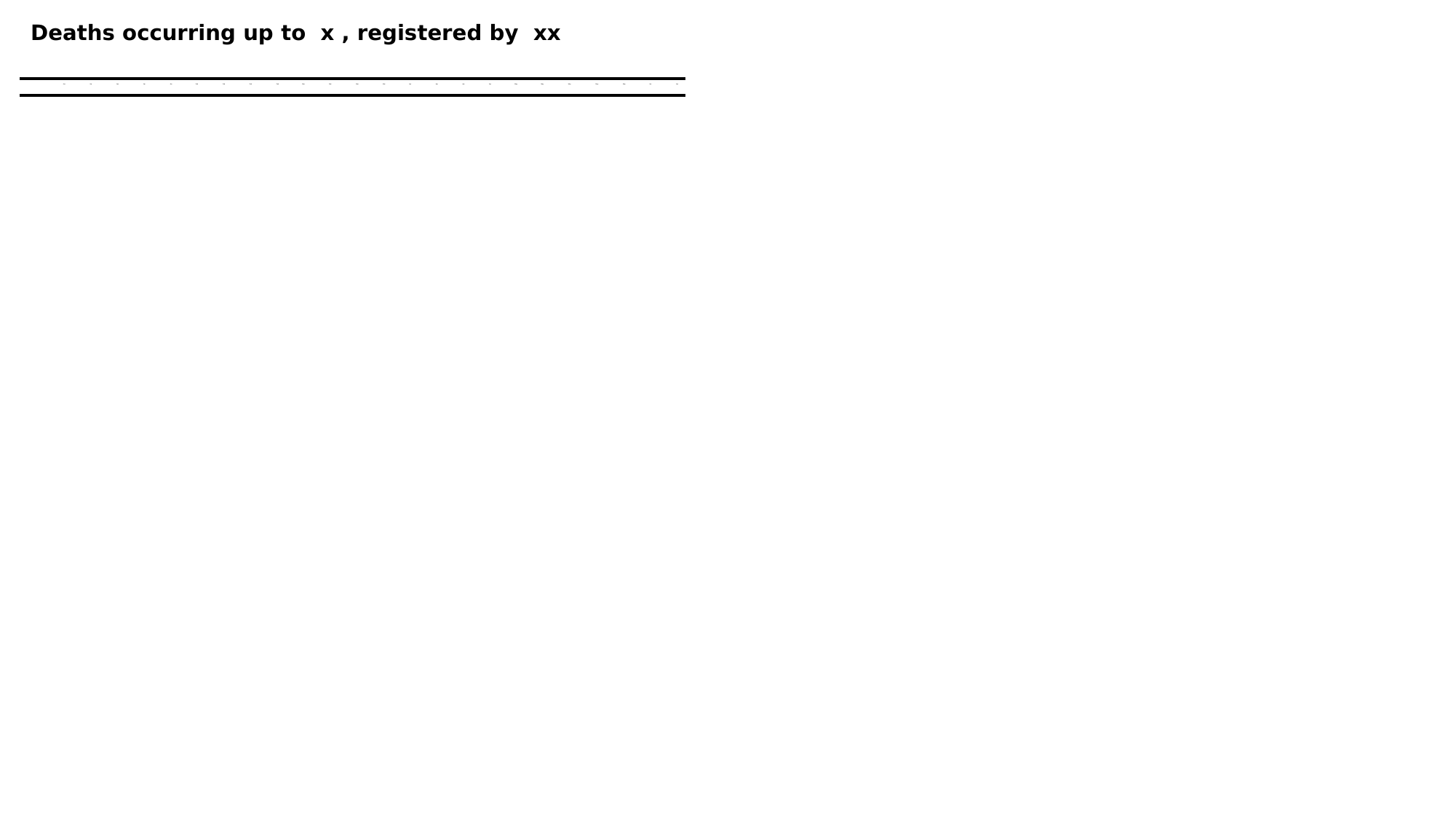

Deaths occurring up to  x , registered by  xx
| All causes | 3rd Jan | 10th Jan | 17th Jan | 24th Jan | 31st Jan | 7th Feb | 14th Feb | 21st Feb | 28th Feb | 6th Mar | 13th Mar | 20th Mar | 27th Mar | 3rd Apr | 10th Apr | 17th Apr | 24th Apr | 1st May | 8th May | 15th May | 22nd May | 29th May | 5th Jun | 12th Jun |
| --- | --- | --- | --- | --- | --- | --- | --- | --- | --- | --- | --- | --- | --- | --- | --- | --- | --- | --- | --- | --- | --- | --- | --- | --- |
| Brighton and Hove | 44 | 42 | 39 | 42 | 40 | 36 | 33 | 38 | 36 | 56 | 32 | 38 | 60 | 63 | 63 | 72 | 61 | 39 | 53 | 44 | 35 | 41 | 22 | 24 |
| East Sussex | 167 | 162 | 153 | 142 | 142 | 146 | 137 | 121 | 110 | 118 | 114 | 132 | 133 | 133 | 168 | 184 | 199 | 176 | 157 | 125 | 125 | 112 | 119 | 105 |
| West Sussex | 214 | 215 | 186 | 197 | 202 | 183 | 196 | 204 | 196 | 202 | 178 | 184 | 203 | 243 | 304 | 309 | 320 | 277 | 213 | 219 | 198 | 168 | 149 | 154 |
| Sussex areas combined | 425 | 419 | 378 | 381 | 384 | 365 | 366 | 363 | 342 | 376 | 324 | 354 | 396 | 439 | 535 | 565 | 580 | 492 | 423 | 388 | 358 | 321 | 290 | 283 |